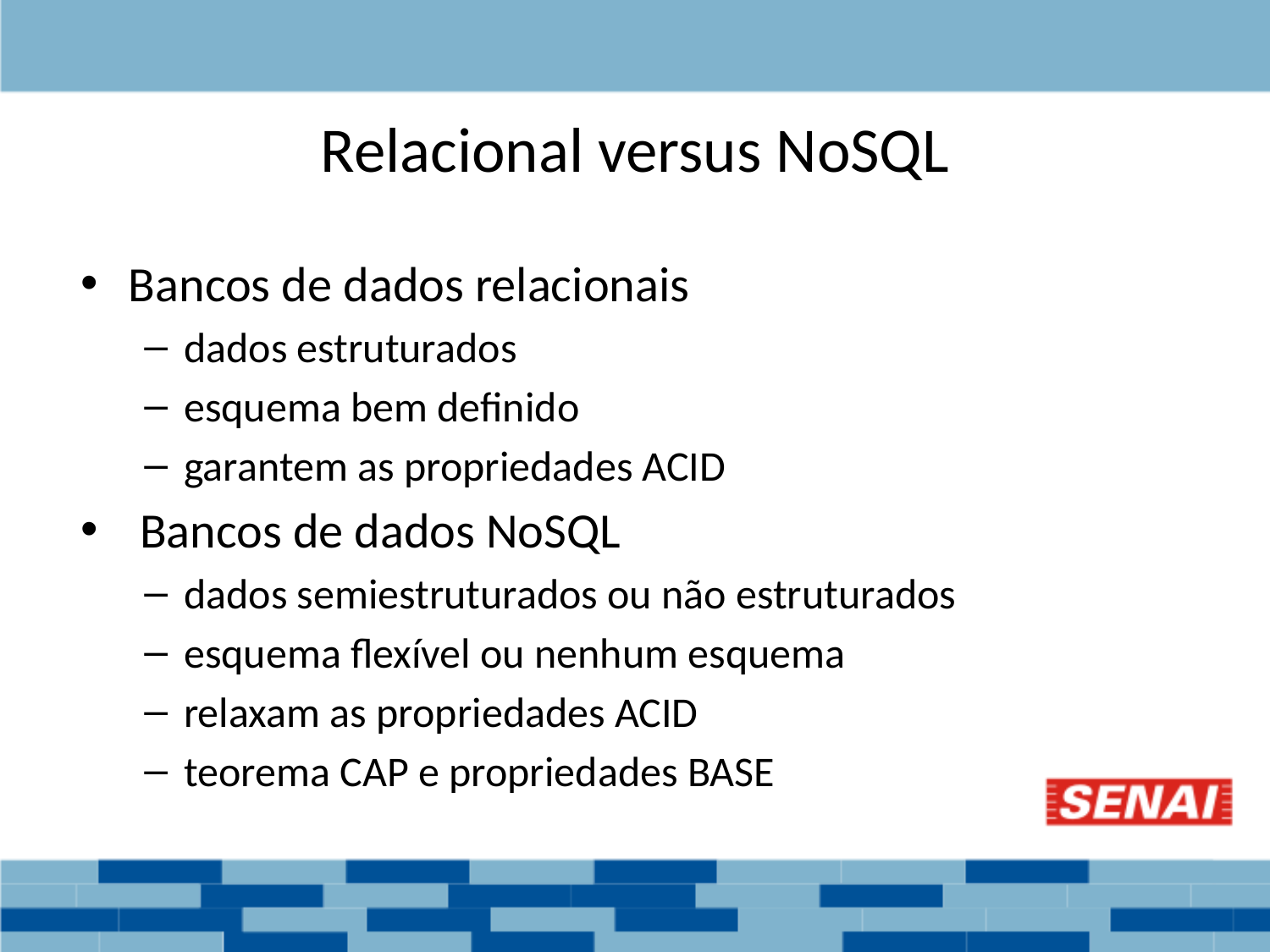

# Relacional versus NoSQL
Bancos de dados relacionais
dados estruturados
esquema bem definido
garantem as propriedades ACID
 Bancos de dados NoSQL
dados semiestruturados ou não estruturados
esquema flexível ou nenhum esquema
relaxam as propriedades ACID
teorema CAP e propriedades BASE